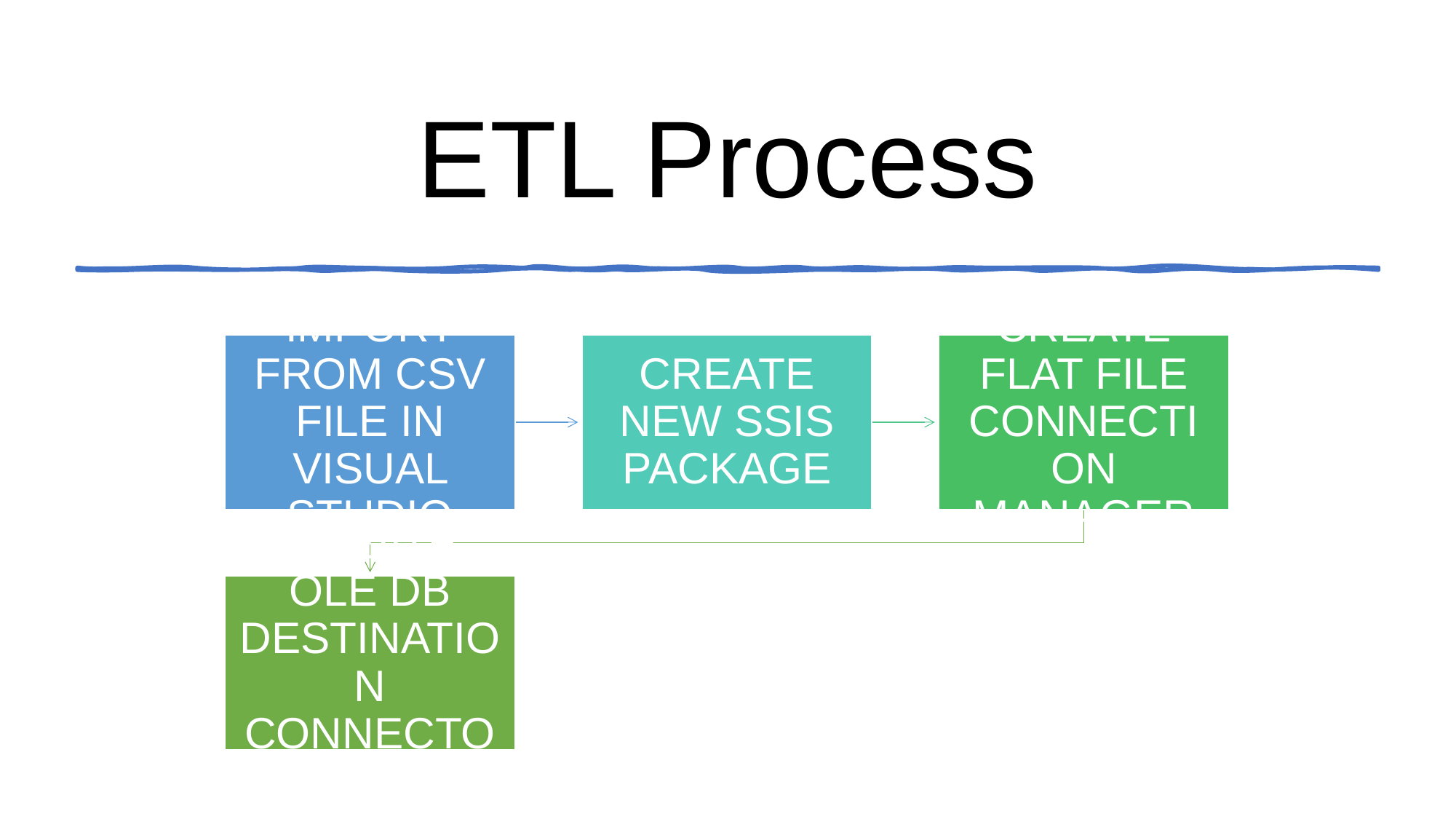

# ETL Process

IMPORT FROM CSV FILE IN VISUAL STUDIO

CREATE NEW SSIS PACKAGE

CREATE FLAT FILE CONNECTION MANAGER
CREATE OLE DB DESTINATION CONNECTOR